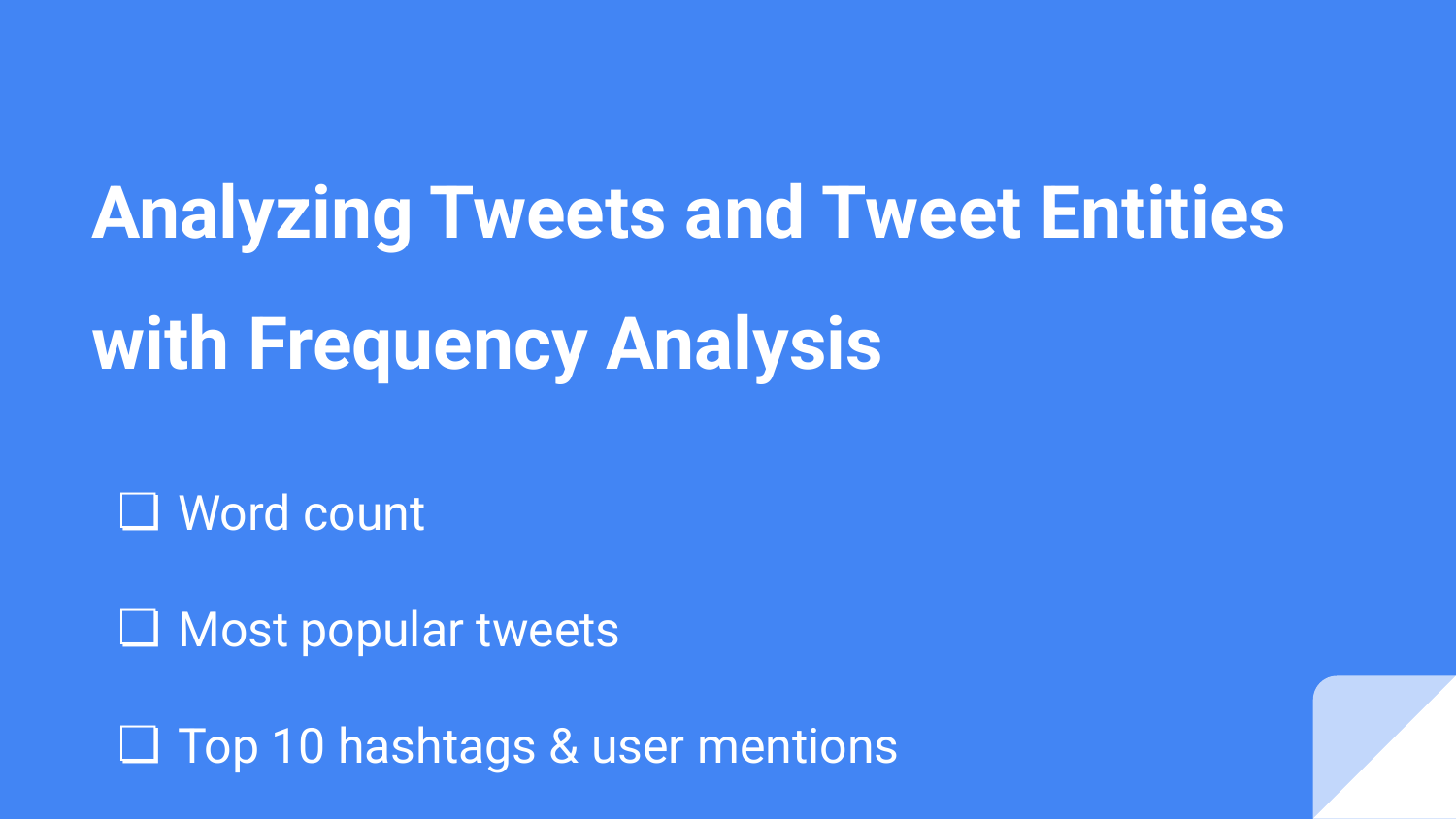

Analyzing Tweets and Tweet Entities with Frequency Analysis
Word count

Most popular tweets

Top 10 hashtags & user mentions